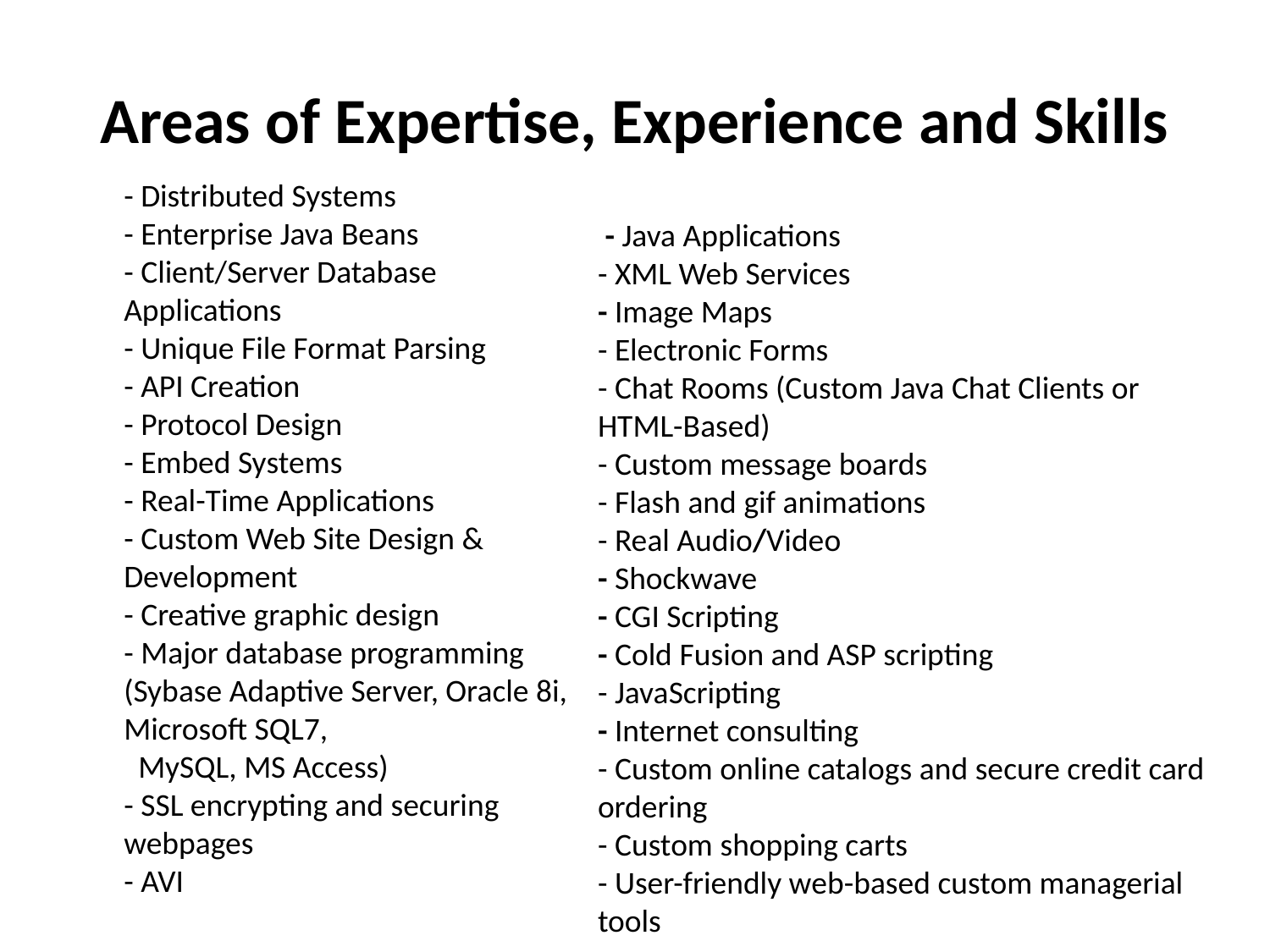

# Areas of Expertise, Experience and Skills
	- Distributed Systems
- Enterprise Java Beans
- Client/Server Database Applications
- Unique File Format Parsing
- API Creation
- Protocol Design
- Embed Systems
- Real-Time Applications
- Custom Web Site Design & Development
- Creative graphic design
- Major database programming (Sybase Adaptive Server, Oracle 8i, Microsoft SQL7,
  MySQL, MS Access)
- SSL encrypting and securing webpages
- AVI
 - Java Applications
- XML Web Services
- Image Maps
- Electronic Forms
- Chat Rooms (Custom Java Chat Clients or HTML-Based)
- Custom message boards
- Flash and gif animations
- Real Audio/Video
- Shockwave
- CGI Scripting
- Cold Fusion and ASP scripting
- JavaScripting
- Internet consulting
- Custom online catalogs and secure credit card ordering
- Custom shopping carts
- User-friendly web-based custom managerial tools